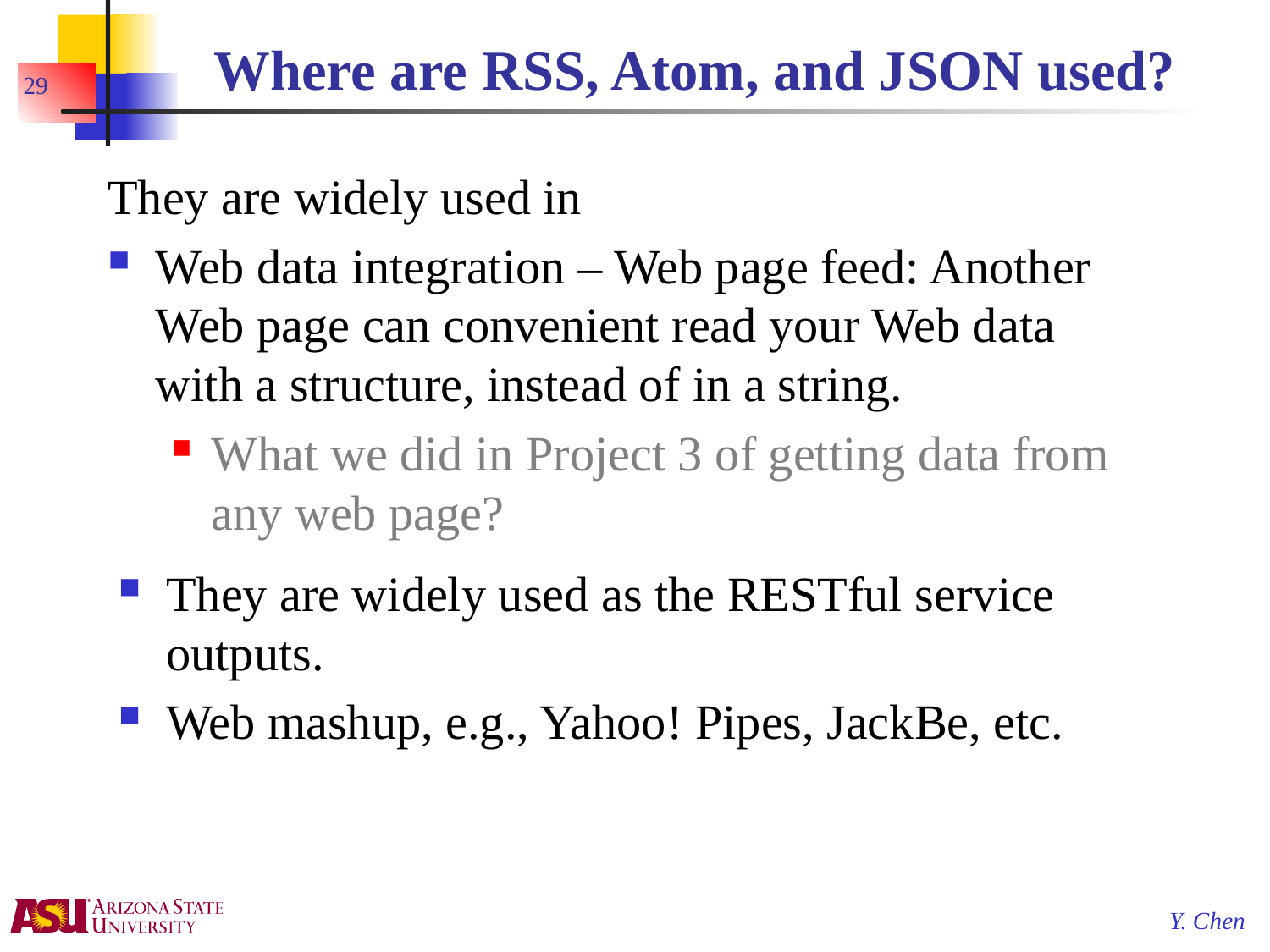

# Where are RSS, Atom, and JSON used?
29
They are widely used in
Web data integration – Web page feed: Another Web page can convenient read your Web data with a structure, instead of in a string.
What we did in Project 3 of getting data from any web page?
They are widely used as the RESTful service outputs.
Web mashup, e.g., Yahoo! Pipes, JackBe, etc.